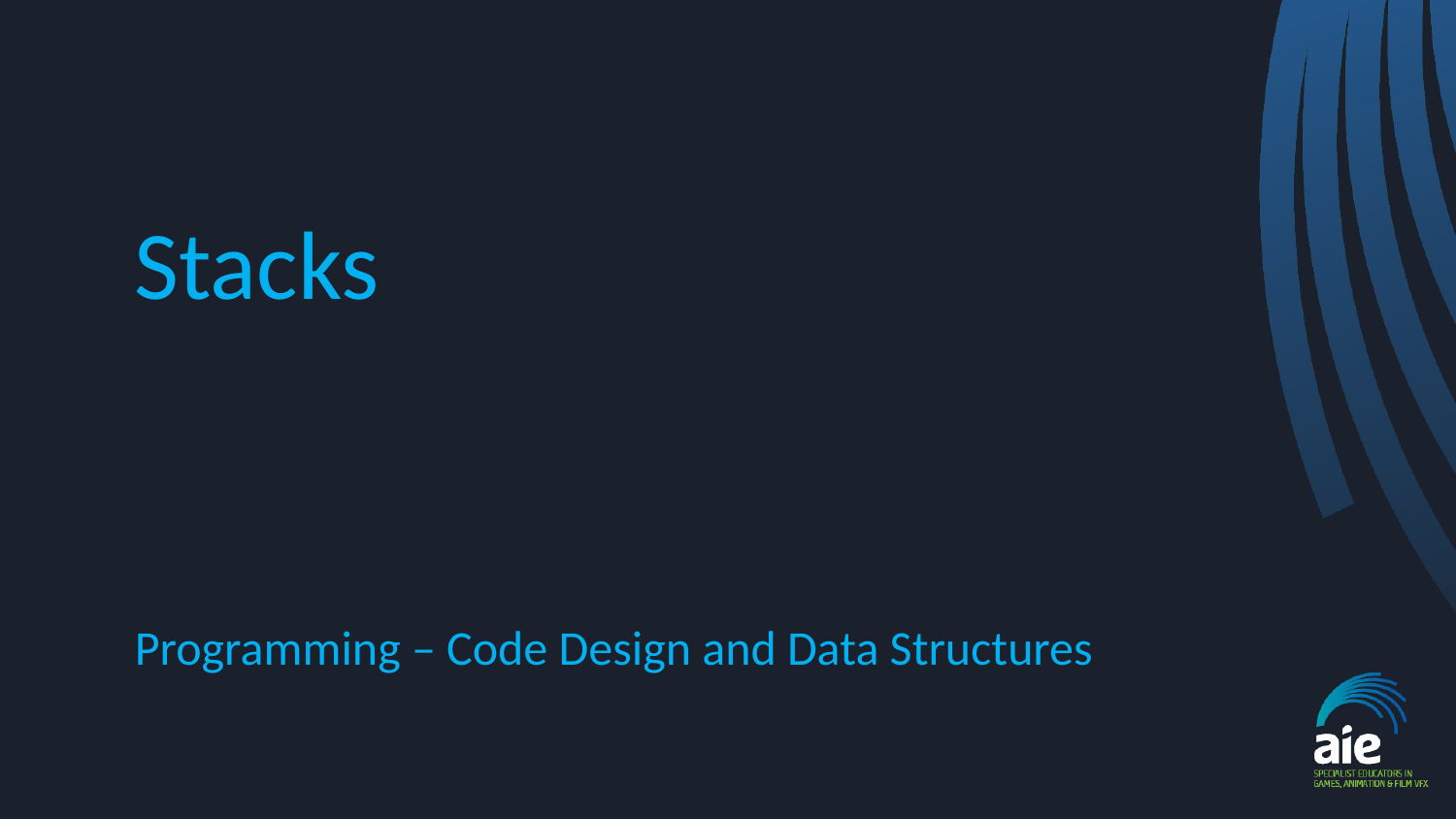

# Stacks

Programming – Code Design and Data Structures